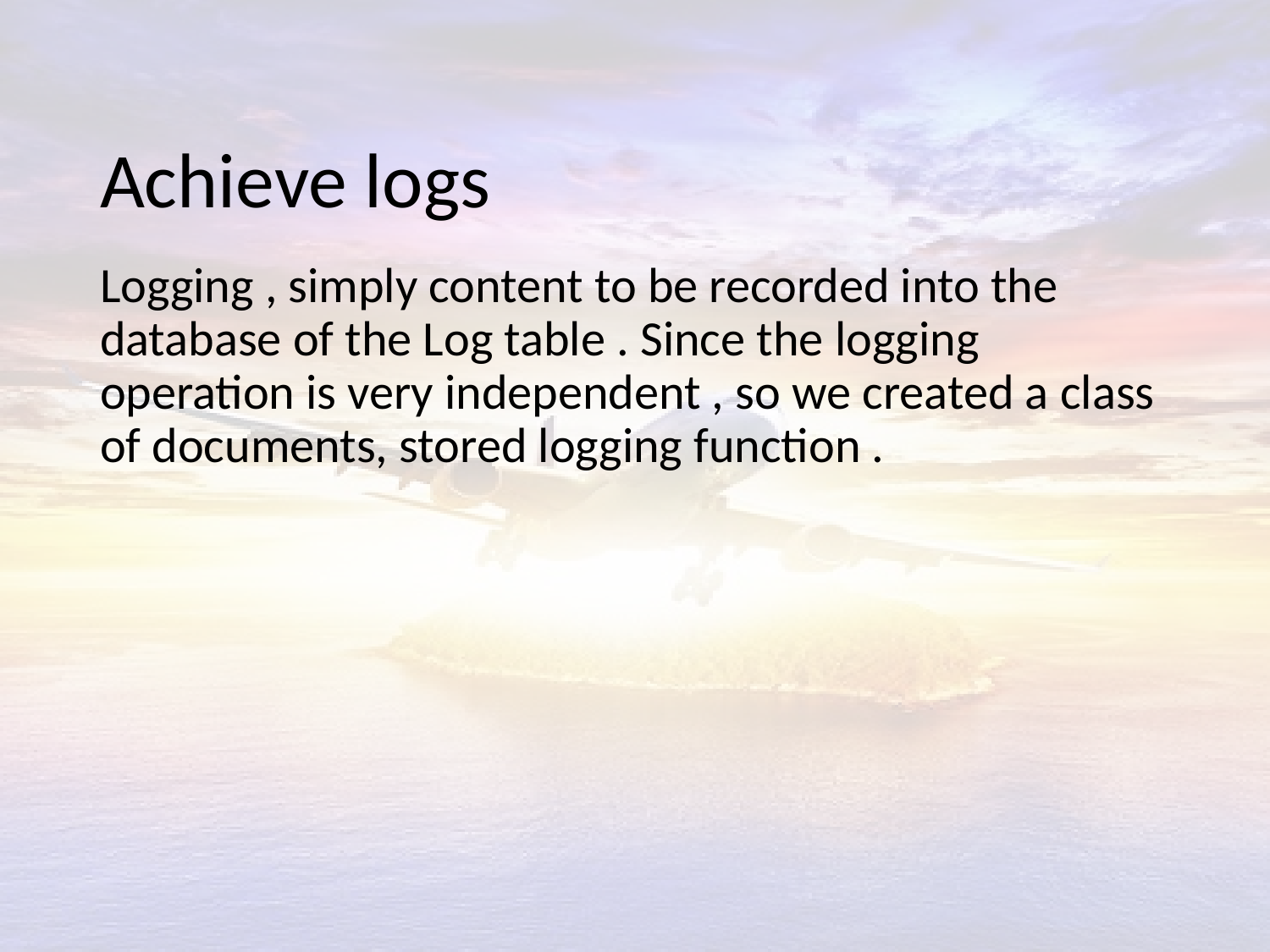

# Achieve logs

Logging , simply content to be recorded into the database of the Log table . Since the logging operation is very independent , so we created a class of documents, stored logging function .